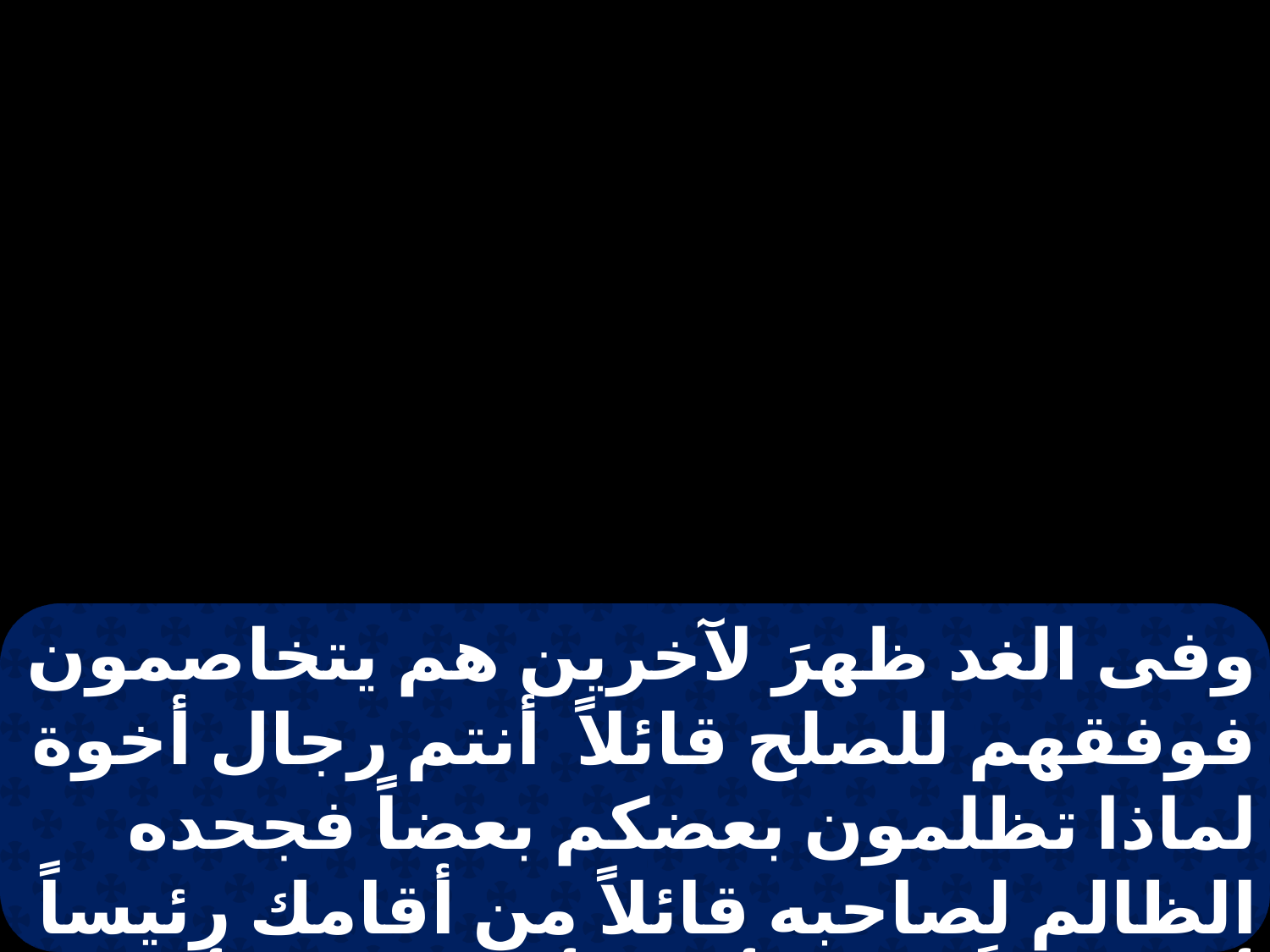

وفى الغد ظهرَ لآخرين هم يتخاصمون فوفقهم للصلح قائلاً  أنتم رجال أخوة لماذا تظلمون بعضكم بعضاً فجحده الظالم لصاحبه قائلاً من أقامك رئيساً أو قاضياً علينا. أتريد أن تقتلنى أنت كما قتلت أمس المصرى.